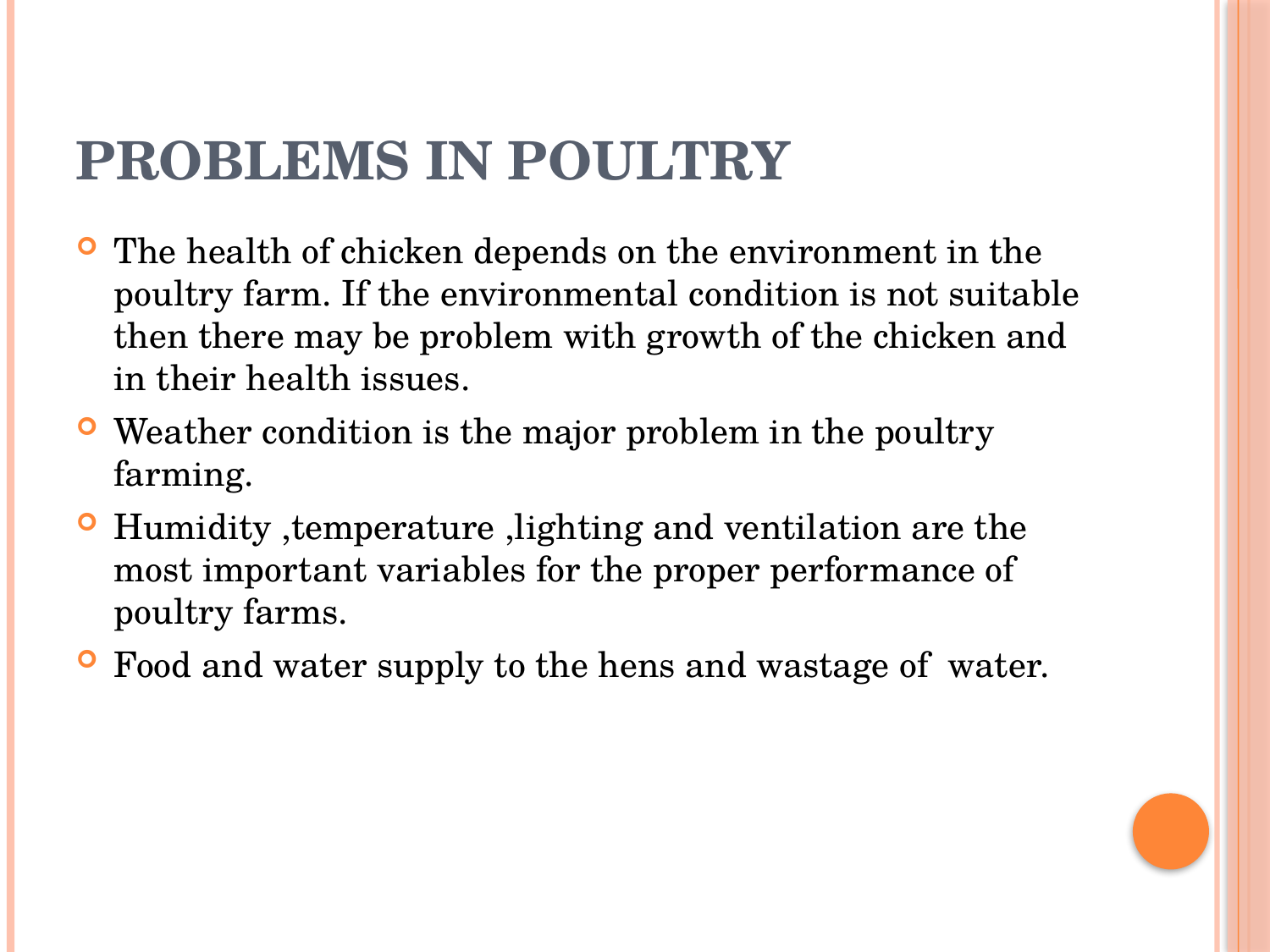

# Problems in poultry
The health of chicken depends on the environment in the poultry farm. If the environmental condition is not suitable then there may be problem with growth of the chicken and  in their health issues.
Weather condition is the major problem in the poultry farming.
Humidity ,temperature ,lighting and ventilation are the most important variables for the proper performance of poultry farms.
Food and water supply to the hens and wastage of  water.